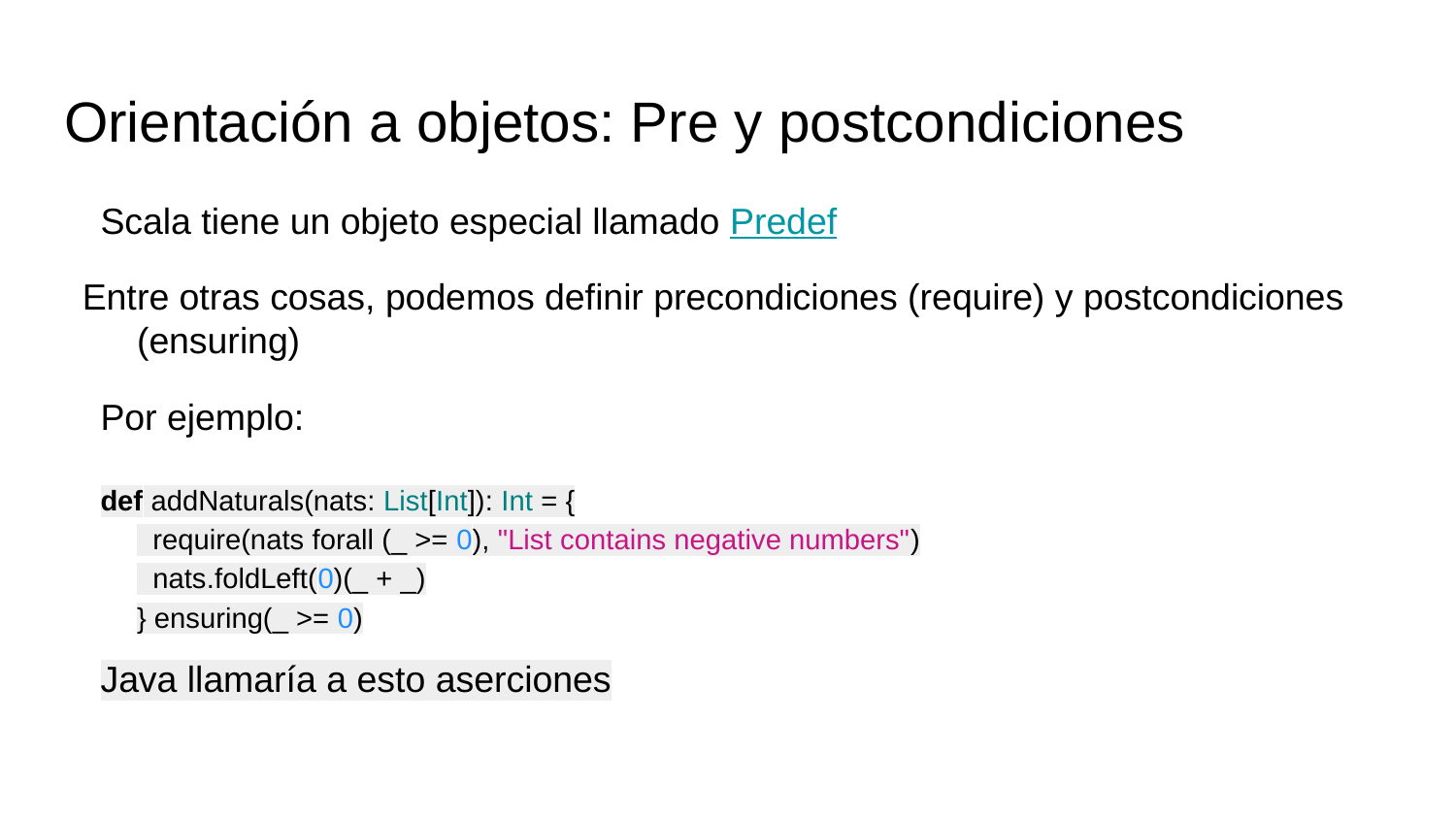

# Orientación a objetos: Pre y postcondiciones
Scala tiene un objeto especial llamado Predef
Entre otras cosas, podemos definir precondiciones (require) y postcondiciones (ensuring)
Por ejemplo:
def addNaturals(nats: List[Int]): Int = {
  require(nats forall (_ >= 0), "List contains negative numbers")
  nats.foldLeft(0)(_ + _)
} ensuring(_ >= 0)
Java llamaría a esto aserciones